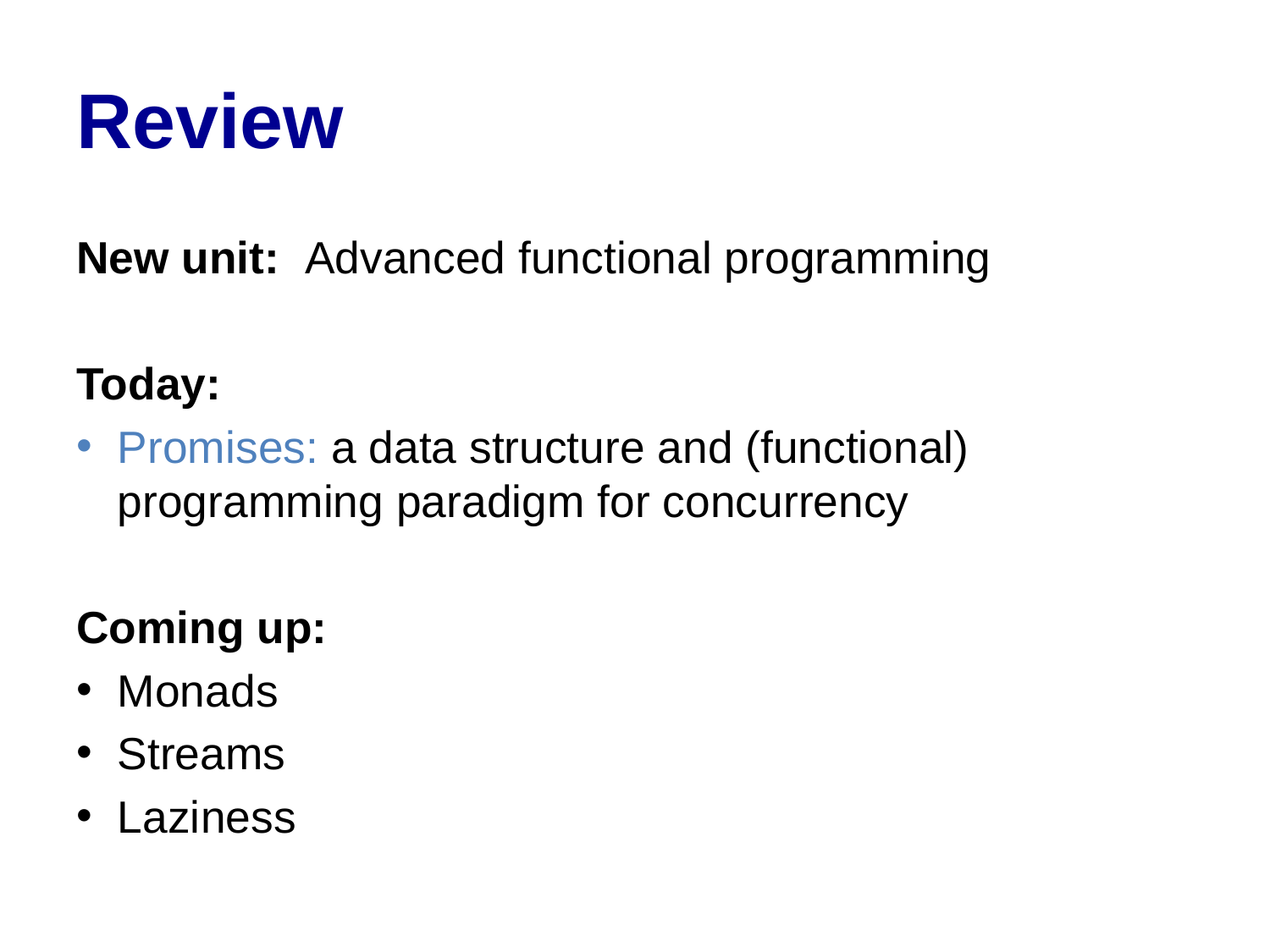

# Review
New unit:  Advanced functional programming

Today:
Promises: a data structure and (functional) programming paradigm for concurrency

Coming up:
Monads
Streams
Laziness